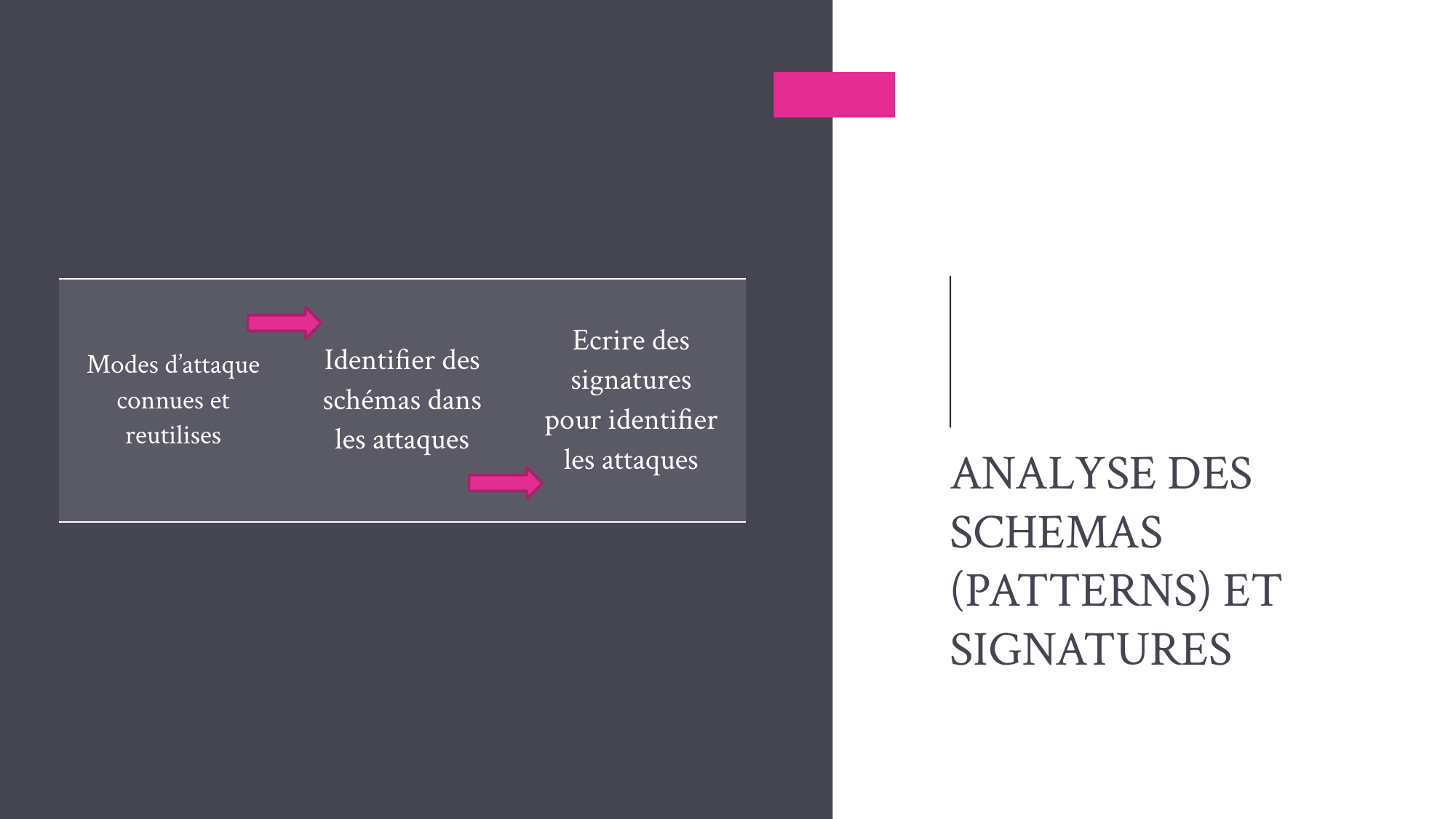

|  |  |  |
| --- | --- | --- |
| Modes d’attaque connues et reutilises | Identifier des schémas dans les attaques | Ecrire des signatures pour identifier les attaques |
|  |  |  |

# Analyse des SCHEMAS (patterns) et signatures